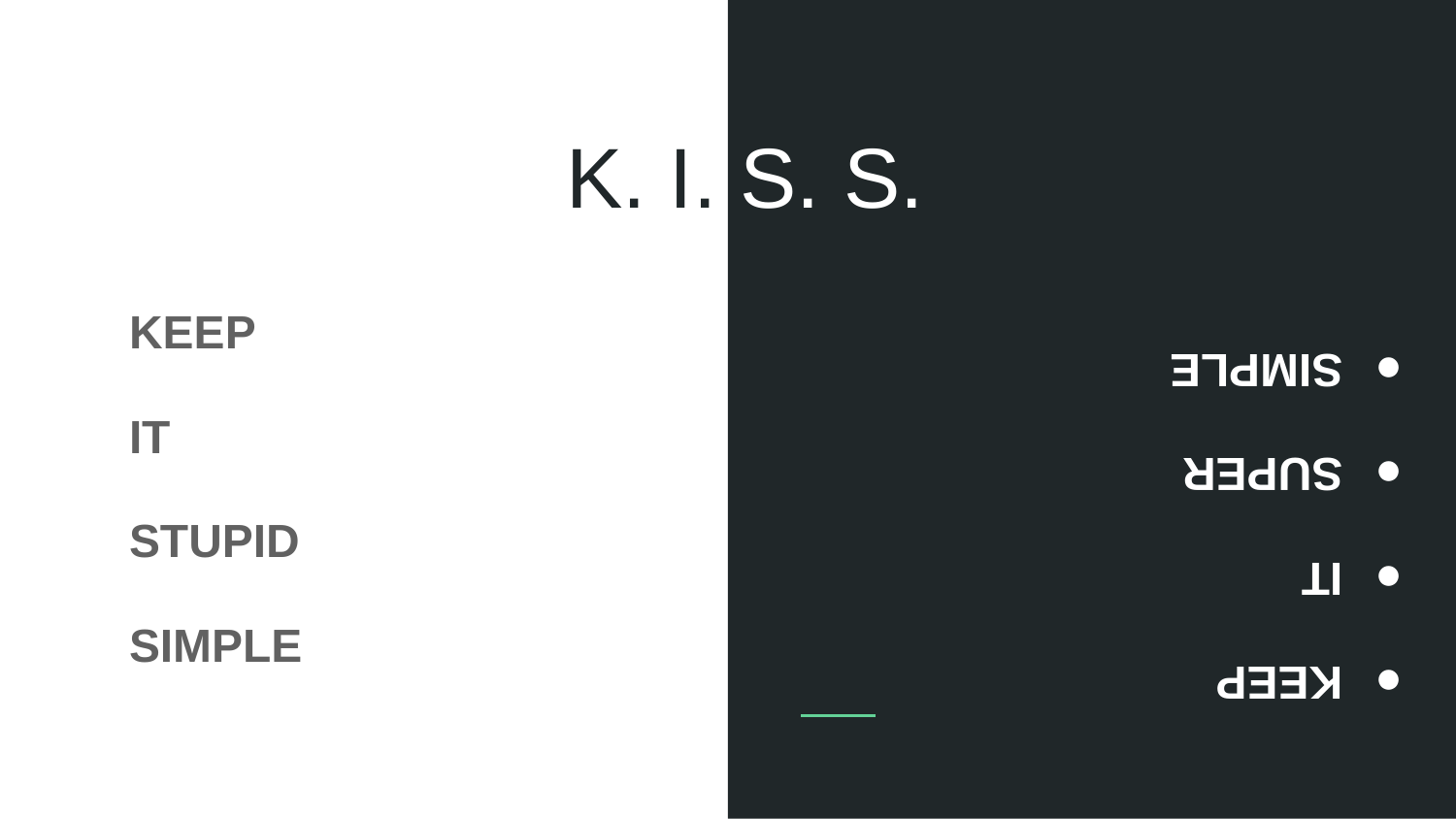

# K. I. S. S.
KEEP
IT
SUPER
SIMPLE
KEEP
IT
STUPID
SIMPLE